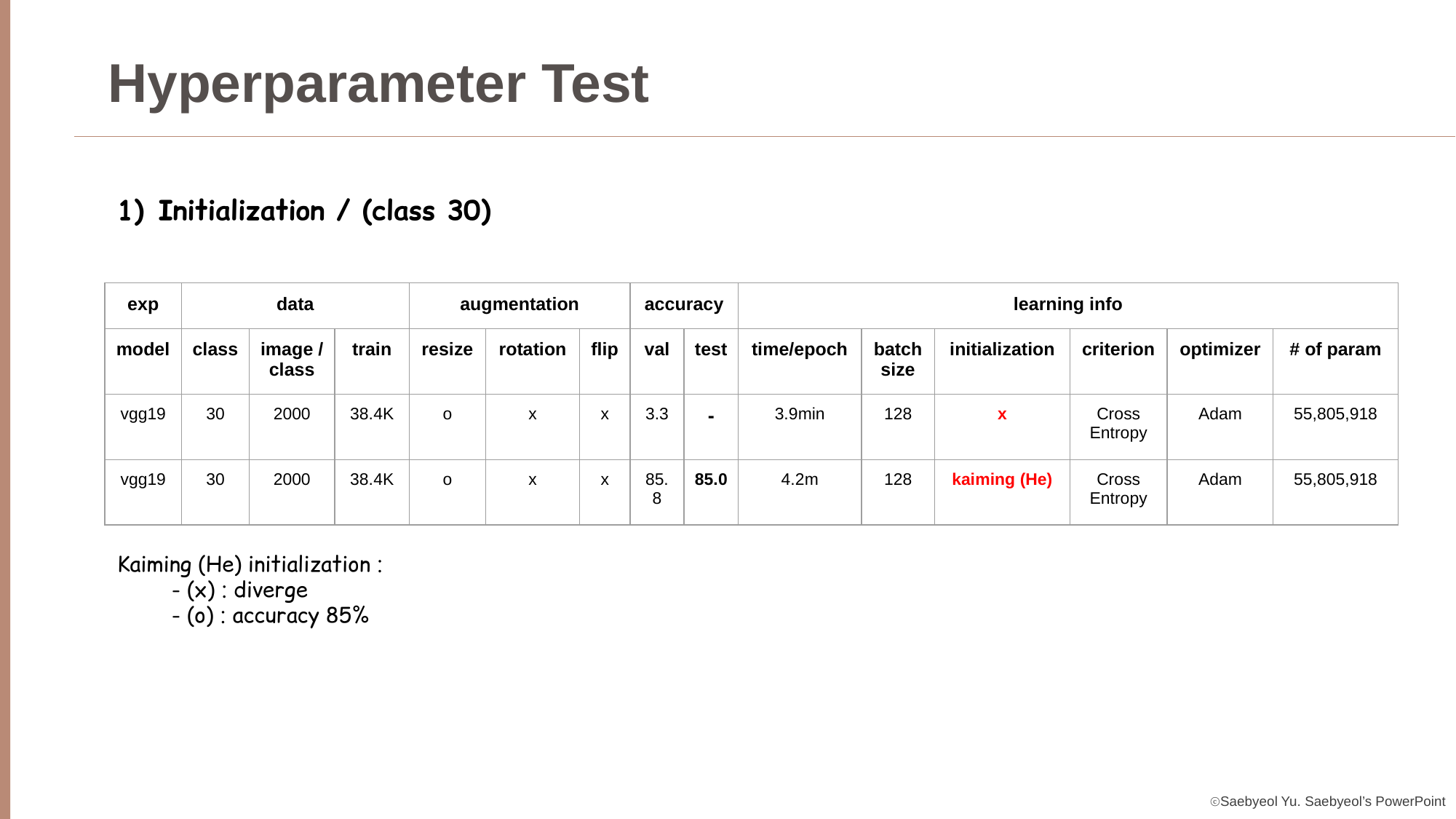

Hyperparameter Test
Initialization / (class 30)
| exp | data |  |  | augmentation |  |  | accuracy |  | learning info |  |  |  |  |  |
| --- | --- | --- | --- | --- | --- | --- | --- | --- | --- | --- | --- | --- | --- | --- |
| model | class | image / class | train | resize | rotation | flip | val | test | time/epoch | batch size | initialization | criterion | optimizer | # of param |
| vgg19 | 30 | 2000 | 38.4K | o | x | x | 3.3 | - | 3.9min | 128 | x | Cross Entropy | Adam | 55,805,918 |
| vgg19 | 30 | 2000 | 38.4K | o | x | x | 85.8 | 85.0 | 4.2m | 128 | kaiming (He) | Cross Entropy | Adam | 55,805,918 |
Kaiming (He) initialization :
- (x) : diverge
- (o) : accuracy 85%